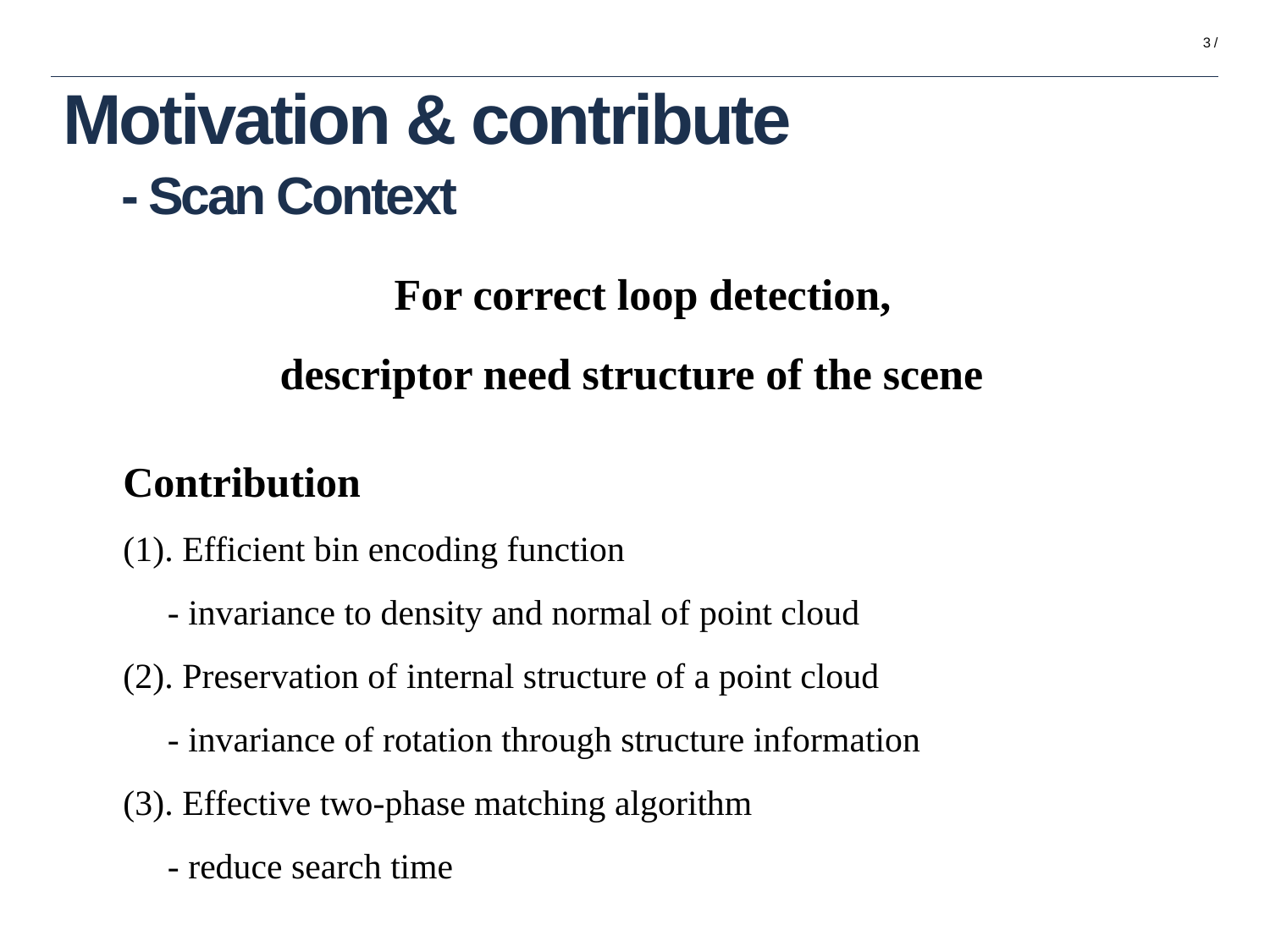

3 /
# Motivation & contribute
- Scan Context
For correct loop detection,
descriptor need structure of the scene
Contribution
(1). Efficient bin encoding function
     - invariance to density and normal of point cloud
(2). Preservation of internal structure of a point cloud
     - invariance of rotation through structure information
(3). Effective two-phase matching algorithm
     - reduce search time